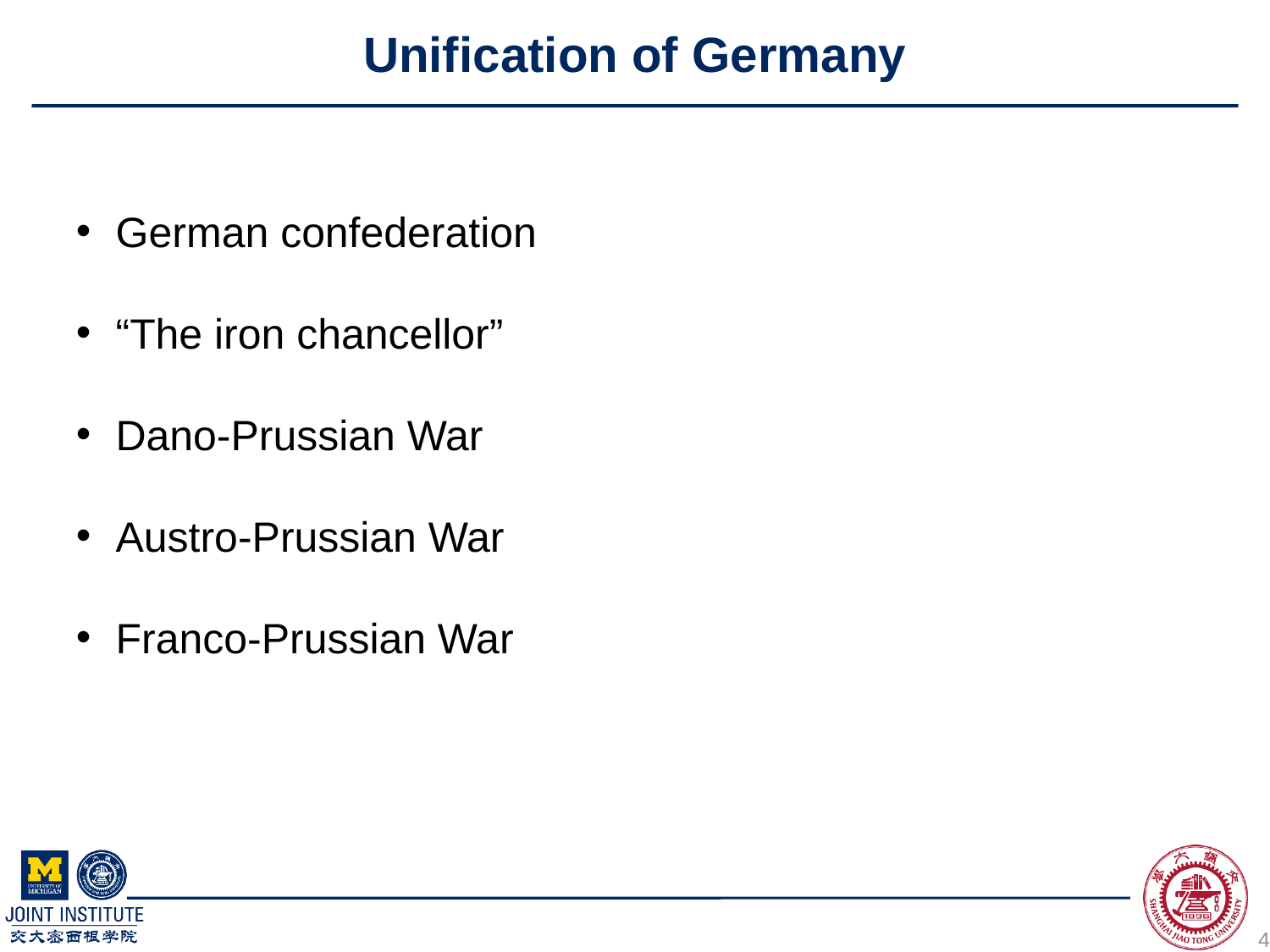

# Unification of Germany
German confederation
“The iron chancellor”
Dano-Prussian War
Austro-Prussian War
Franco-Prussian War

4